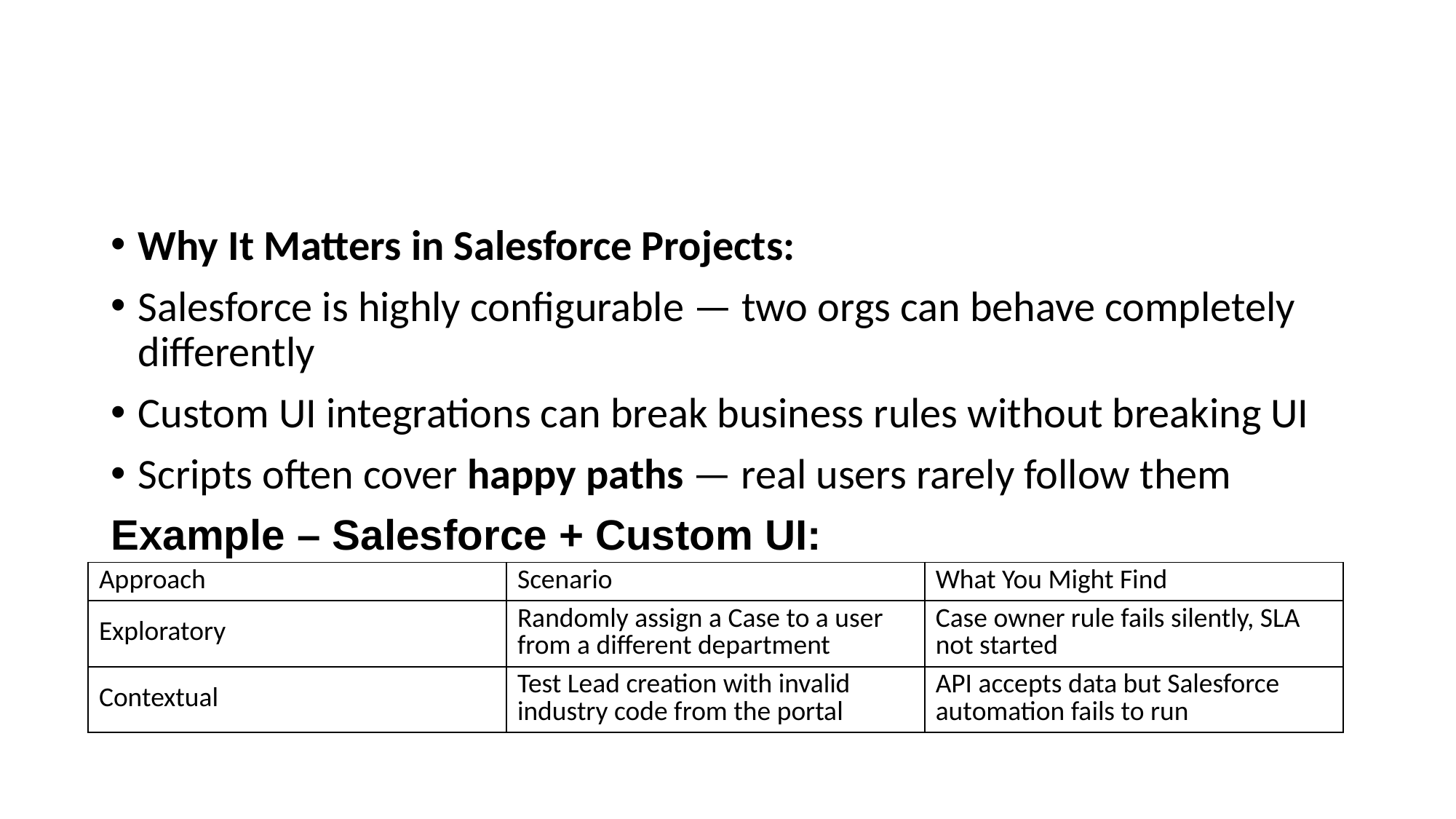

#
Why It Matters in Salesforce Projects:
Salesforce is highly configurable — two orgs can behave completely differently
Custom UI integrations can break business rules without breaking UI
Scripts often cover happy paths — real users rarely follow them
Example – Salesforce + Custom UI:

| Approach | Scenario | What You Might Find |
| --- | --- | --- |
| Exploratory | Randomly assign a Case to a user from a different department | Case owner rule fails silently, SLA not started |
| Contextual | Test Lead creation with invalid industry code from the portal | API accepts data but Salesforce automation fails to run |